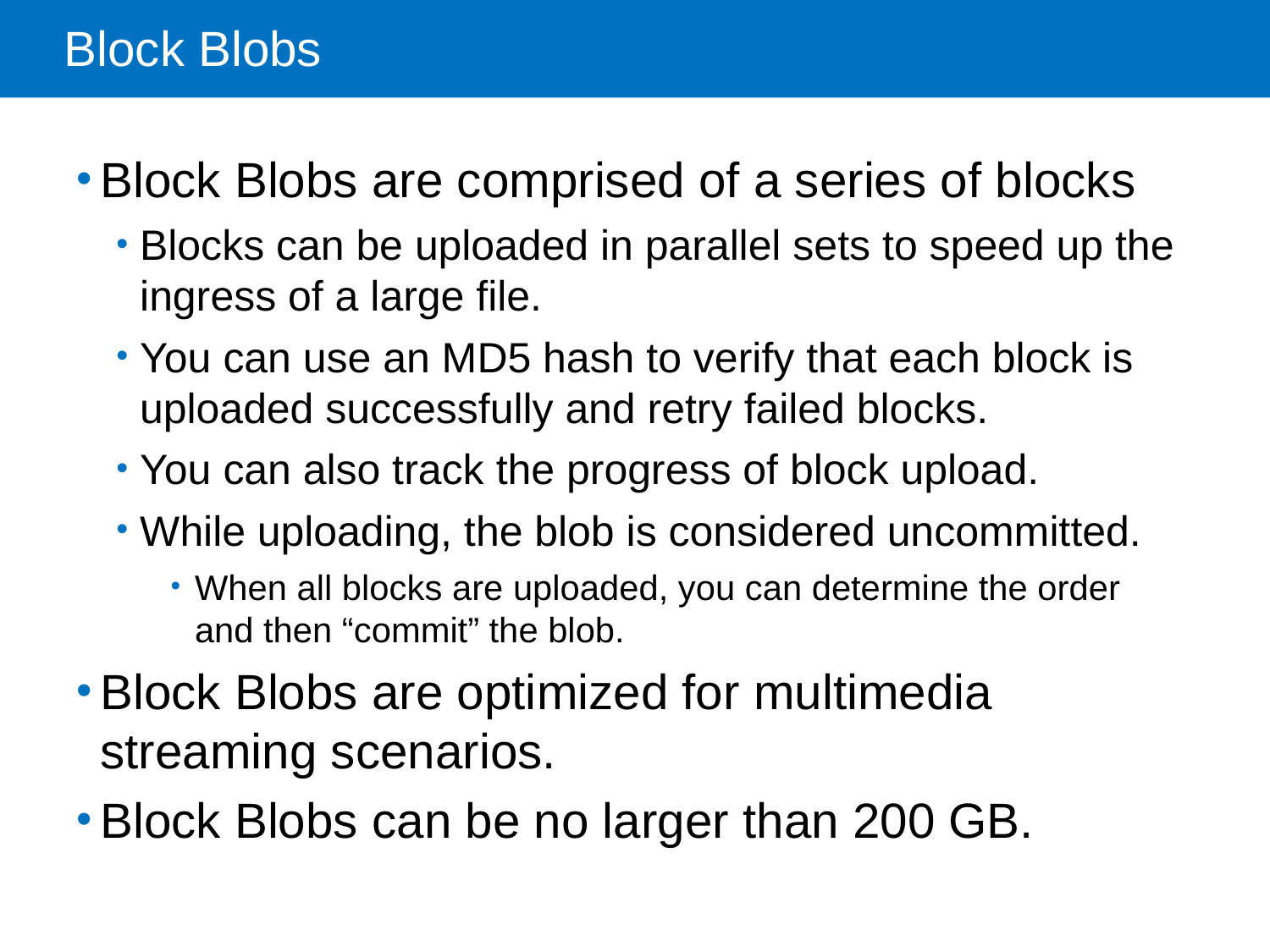

# Block Blobs
Block Blobs are comprised of a series of blocks
Blocks can be uploaded in parallel sets to speed up the ingress of a large file.
You can use an MD5 hash to verify that each block is uploaded successfully and retry failed blocks.
You can also track the progress of block upload.
While uploading, the blob is considered uncommitted.
When all blocks are uploaded, you can determine the order and then “commit” the blob.
Block Blobs are optimized for multimedia streaming scenarios.
Block Blobs can be no larger than 200 GB.